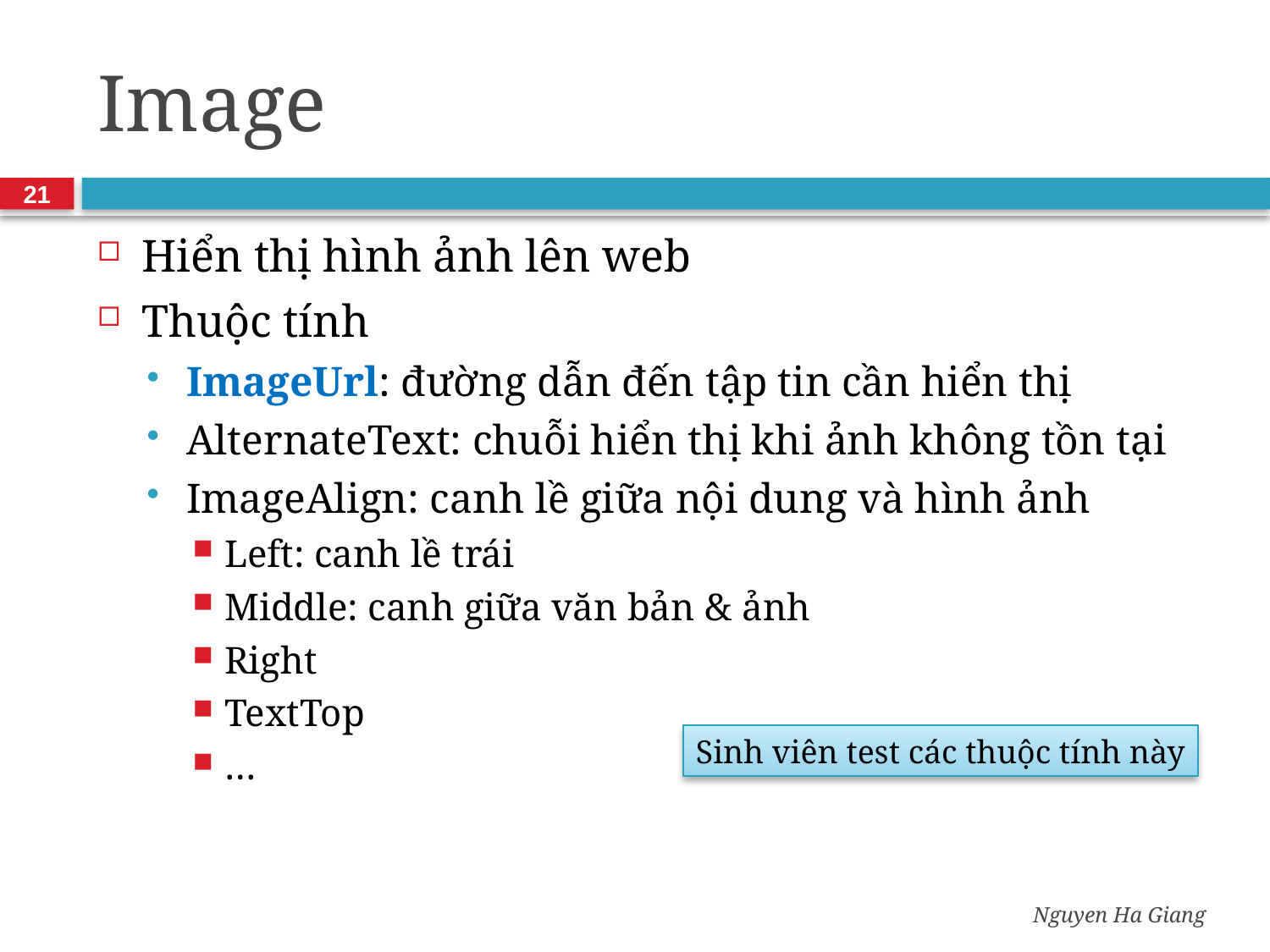

# Image
21
Hiển thị hình ảnh lên web
Thuộc tính
ImageUrl: đường dẫn đến tập tin cần hiển thị
AlternateText: chuỗi hiển thị khi ảnh không tồn tại
ImageAlign: canh lề giữa nội dung và hình ảnh
Left: canh lề trái
Middle: canh giữa văn bản & ảnh
Right
TextTop
…
Sinh viên test các thuộc tính này
Nguyen Ha Giang